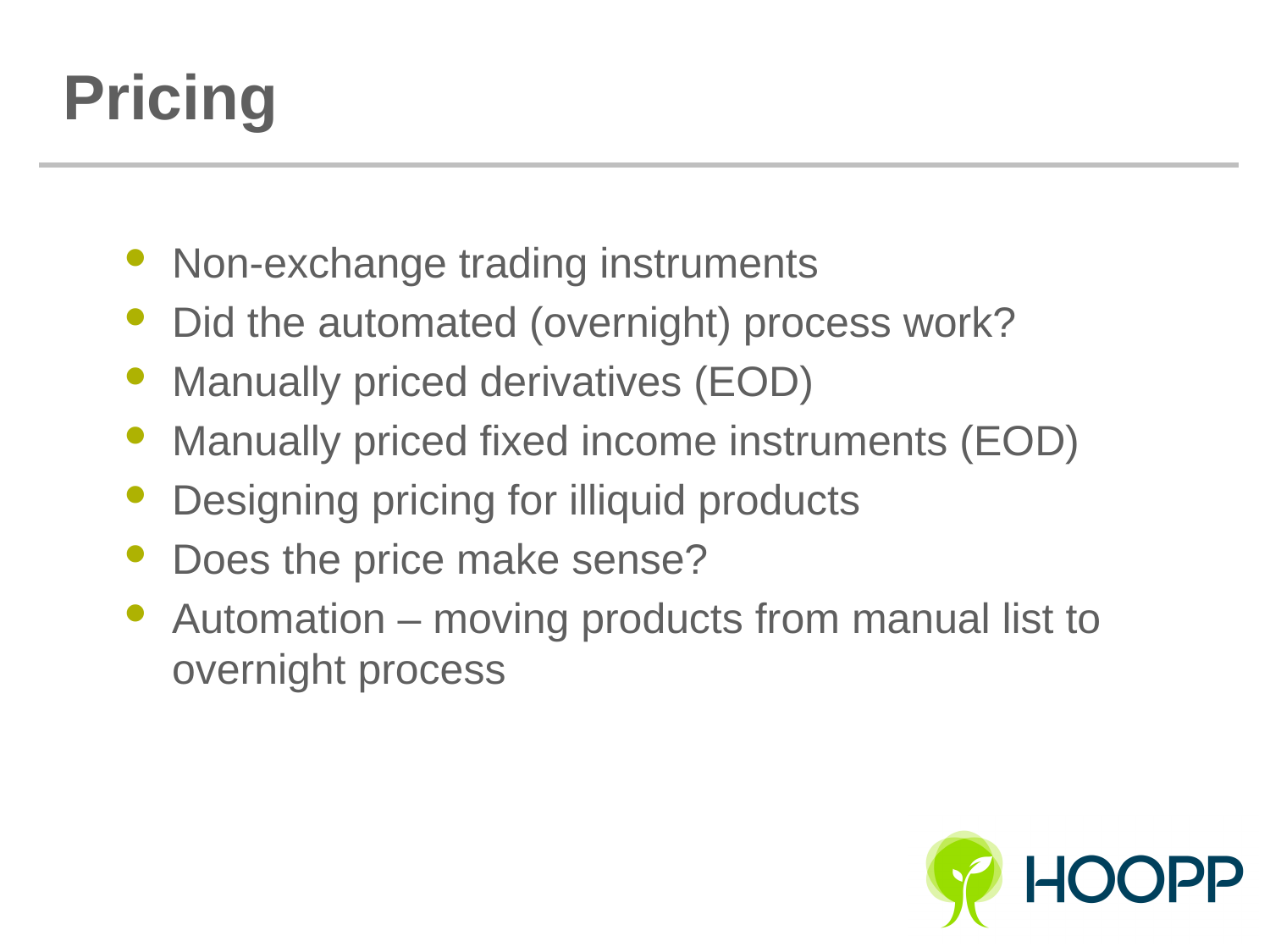

# Pricing
Non-exchange trading instruments
Did the automated (overnight) process work?
Manually priced derivatives (EOD)
Manually priced fixed income instruments (EOD)
Designing pricing for illiquid products
Does the price make sense?
Automation – moving products from manual list to overnight process